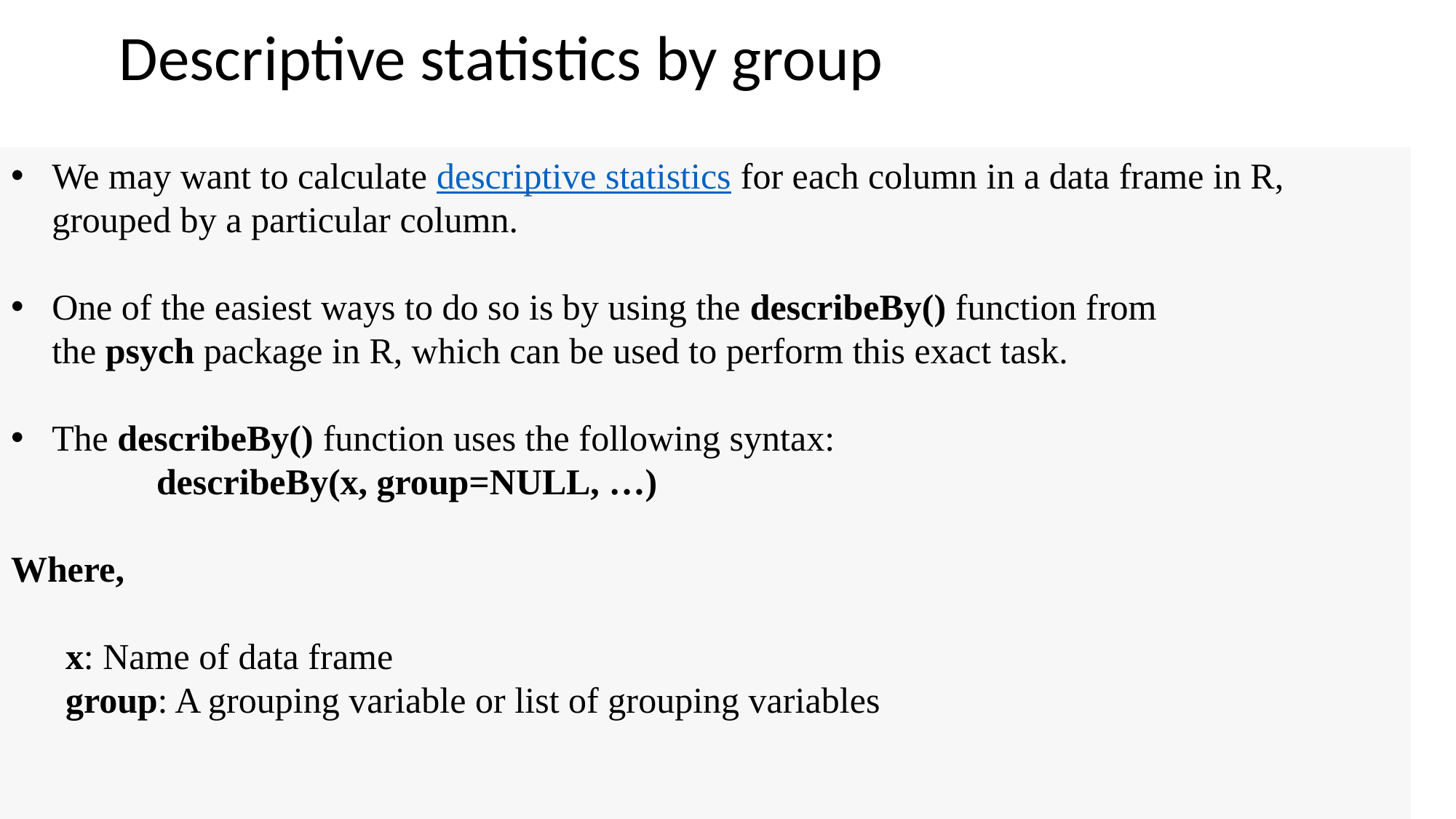

# Descriptive statistics by group
We may want to calculate descriptive statistics for each column in a data frame in R, grouped by a particular column.

One of the easiest ways to do so is by using the describeBy() function from the psych package in R, which can be used to perform this exact task.

The describeBy() function uses the following syntax:
                describeBy(x, group=NULL, …)

Where,

x: Name of data frame
group: A grouping variable or list of grouping variables